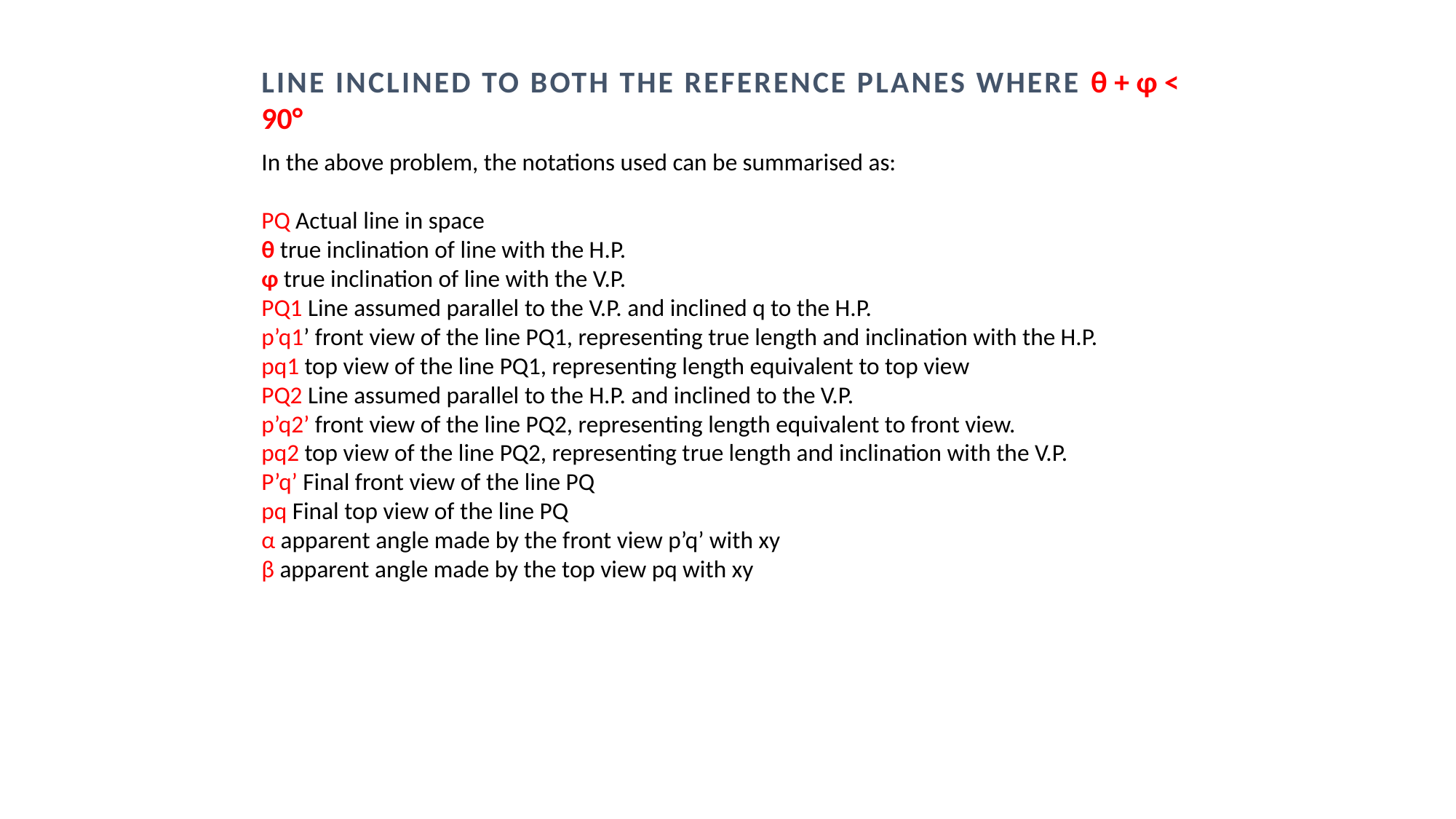

LINE INCLINED TO BOTH THE REFERENCE PLANES WHERE θ + φ < 90°
In the above problem, the notations used can be summarised as:

PQ Actual line in space
θ true inclination of line with the H.P.
φ true inclination of line with the V.P.
PQ1 Line assumed parallel to the V.P. and inclined q to the H.P.
p’q1’ front view of the line PQ1, representing true length and inclination with the H.P.
pq1 top view of the line PQ1, representing length equivalent to top view
PQ2 Line assumed parallel to the H.P. and inclined to the V.P.
p’q2’ front view of the line PQ2, representing length equivalent to front view.
pq2 top view of the line PQ2, representing true length and inclination with the V.P.
P’q’ Final front view of the line PQ
pq Final top view of the line PQ
α apparent angle made by the front view p’q’ with xy
β apparent angle made by the top view pq with xy